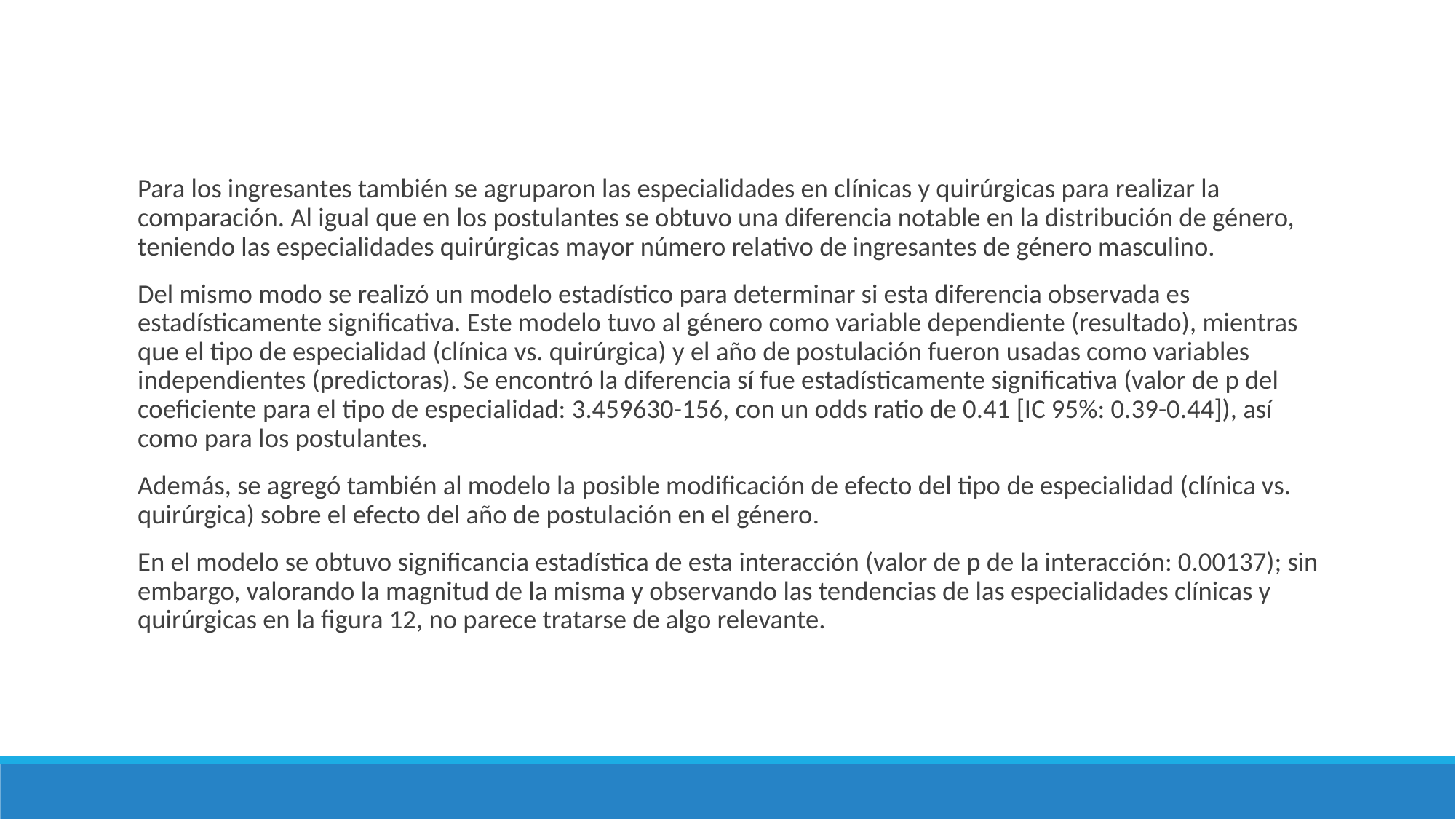

Para los ingresantes también se agruparon las especialidades en clínicas y quirúrgicas para realizar la comparación. Al igual que en los postulantes se obtuvo una diferencia notable en la distribución de género, teniendo las especialidades quirúrgicas mayor número relativo de ingresantes de género masculino.
Del mismo modo se realizó un modelo estadístico para determinar si esta diferencia observada es estadísticamente significativa. Este modelo tuvo al género como variable dependiente (resultado), mientras que el tipo de especialidad (clínica vs. quirúrgica) y el año de postulación fueron usadas como variables independientes (predictoras). Se encontró la diferencia sí fue estadísticamente significativa (valor de p del coeficiente para el tipo de especialidad: 3.459630-156, con un odds ratio de 0.41 [IC 95%: 0.39-0.44]), así como para los postulantes.
Además, se agregó también al modelo la posible modificación de efecto del tipo de especialidad (clínica vs. quirúrgica) sobre el efecto del año de postulación en el género.
En el modelo se obtuvo significancia estadística de esta interacción (valor de p de la interacción: 0.00137); sin embargo, valorando la magnitud de la misma y observando las tendencias de las especialidades clínicas y quirúrgicas en la figura 12, no parece tratarse de algo relevante.